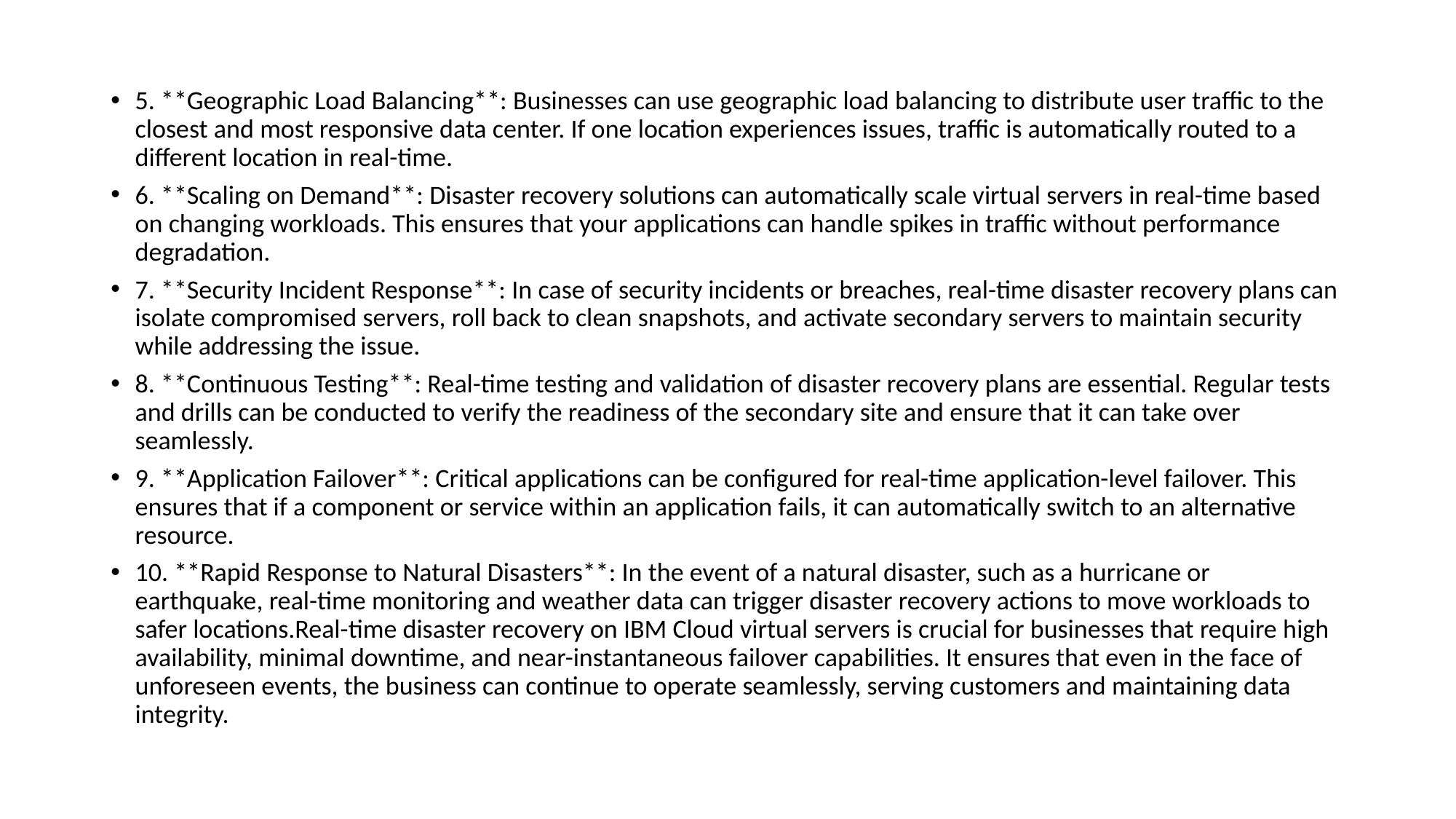

5. **Geographic Load Balancing**: Businesses can use geographic load balancing to distribute user traffic to the closest and most responsive data center. If one location experiences issues, traffic is automatically routed to a different location in real-time.
6. **Scaling on Demand**: Disaster recovery solutions can automatically scale virtual servers in real-time based on changing workloads. This ensures that your applications can handle spikes in traffic without performance degradation.
7. **Security Incident Response**: In case of security incidents or breaches, real-time disaster recovery plans can isolate compromised servers, roll back to clean snapshots, and activate secondary servers to maintain security while addressing the issue.
8. **Continuous Testing**: Real-time testing and validation of disaster recovery plans are essential. Regular tests and drills can be conducted to verify the readiness of the secondary site and ensure that it can take over seamlessly.
9. **Application Failover**: Critical applications can be configured for real-time application-level failover. This ensures that if a component or service within an application fails, it can automatically switch to an alternative resource.
10. **Rapid Response to Natural Disasters**: In the event of a natural disaster, such as a hurricane or earthquake, real-time monitoring and weather data can trigger disaster recovery actions to move workloads to safer locations.Real-time disaster recovery on IBM Cloud virtual servers is crucial for businesses that require high availability, minimal downtime, and near-instantaneous failover capabilities. It ensures that even in the face of unforeseen events, the business can continue to operate seamlessly, serving customers and maintaining data integrity.